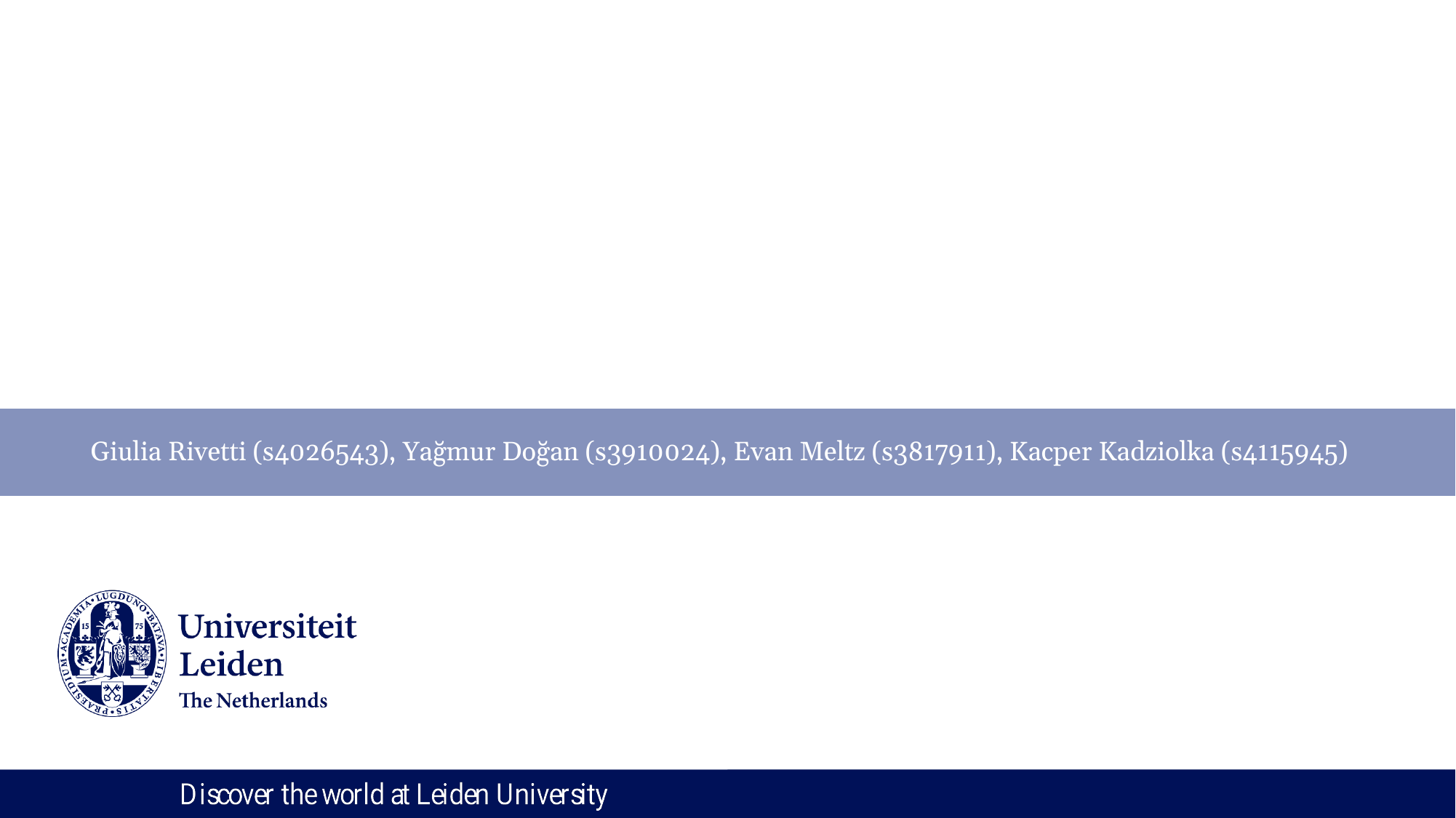

# Celebrity Voice Match: Identifying and Comparing Voices with Celebrity Voices Dataset

Giulia Rivetti (s4026543), Yağmur Doğan (s3910024), Evan Meltz (s3817911), Kacper Kadziolka (s4115945)
Cyberpunk 2024
 project